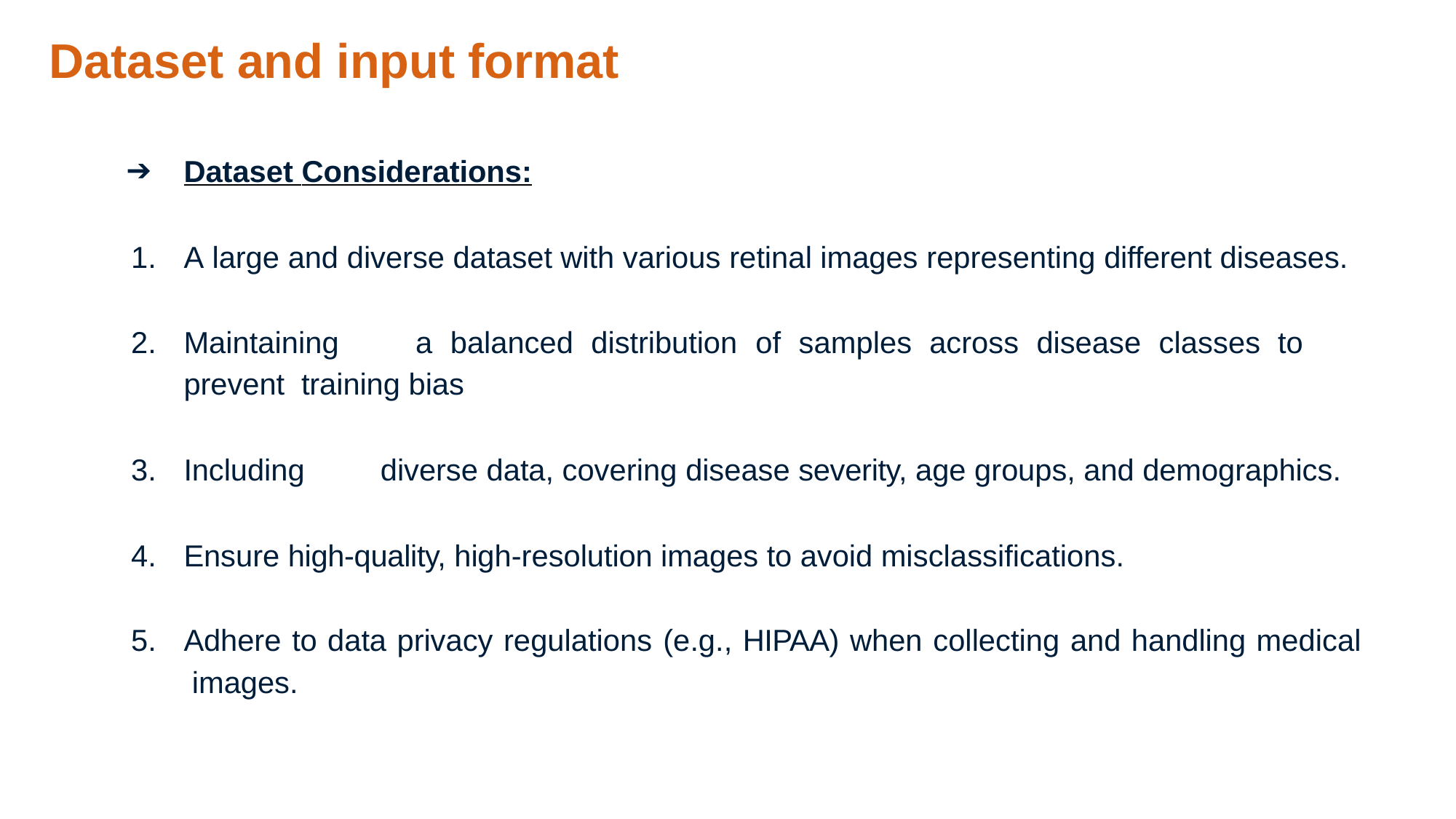

# Dataset and input format
Dataset Considerations:

A large and diverse dataset with various retinal images representing different diseases.

Maintaining	a	balanced	distribution	of	samples	across	disease	classes	to	prevent  training bias

Including	diverse data, covering disease severity, age groups, and demographics.

Ensure high-quality, high-resolution images to avoid misclassifications.

Adhere to data privacy regulations (e.g., HIPAA) when collecting and handling medical  images.